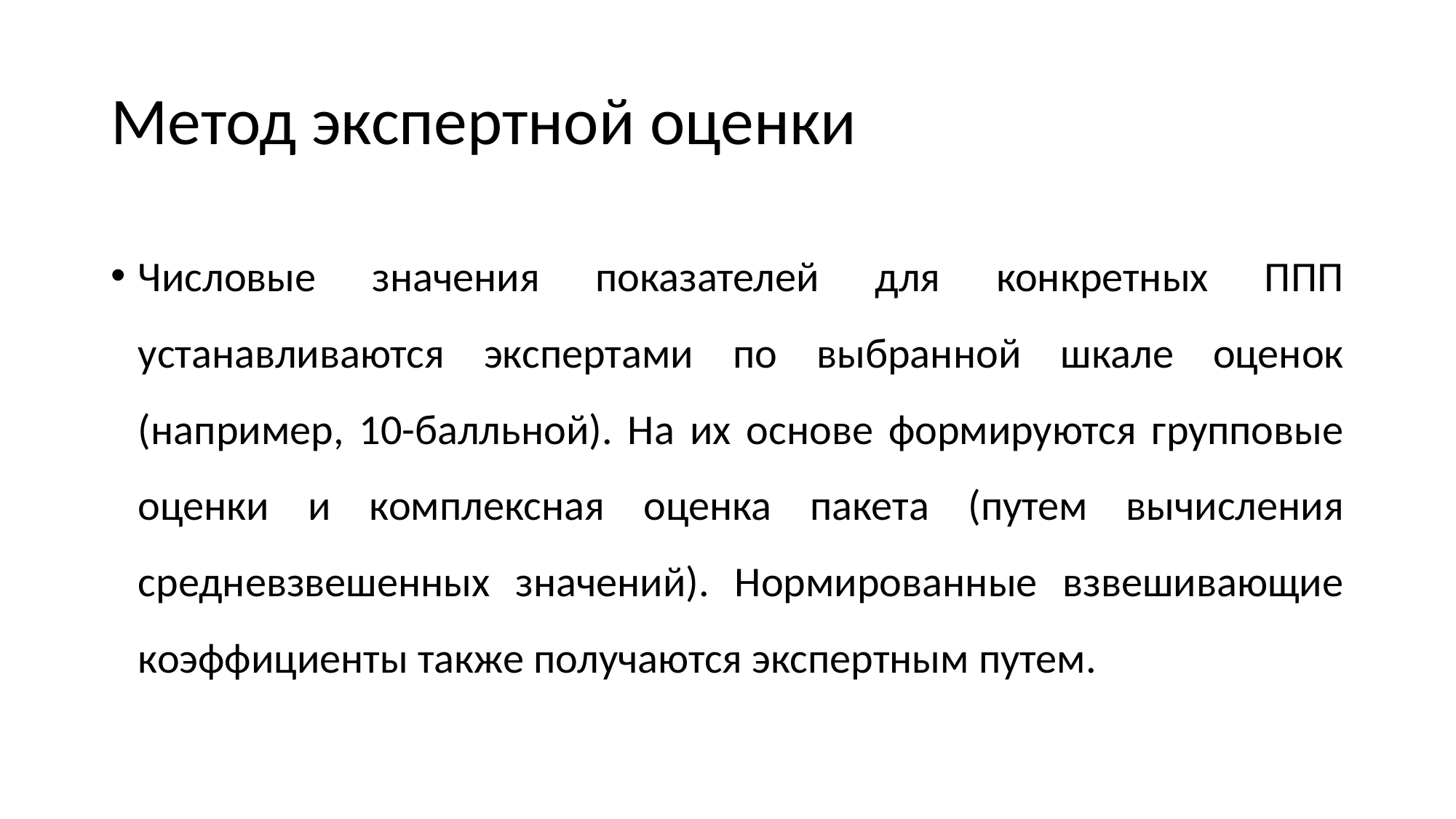

# Метод экспертной оценки
Числовые значения показателей для конкретных ППП устанавливаются экспертами по выбранной шкале оценок (например, 10-балльной). На их основе формируются групповые оценки и комплексная оценка пакета (путем вычисления средневзвешенных значений). Нормированные взвешивающие коэффициенты также получаются экспертным путем.